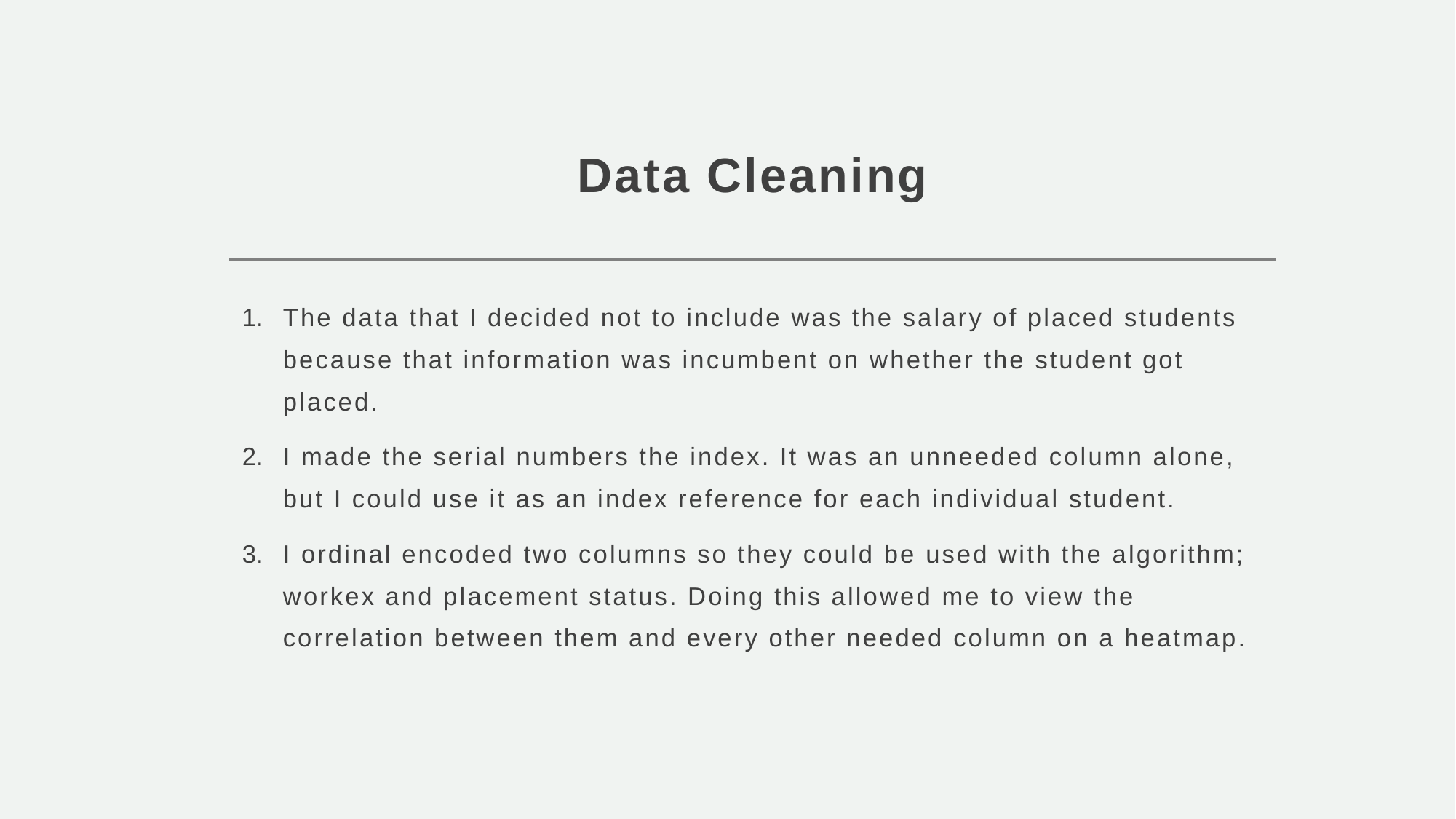

# Data Cleaning
The data that I decided not to include was the salary of placed students because that information was incumbent on whether the student got placed.
I made the serial numbers the index. It was an unneeded column alone, but I could use it as an index reference for each individual student.
I ordinal encoded two columns so they could be used with the algorithm; workex and placement status. Doing this allowed me to view the correlation between them and every other needed column on a heatmap.